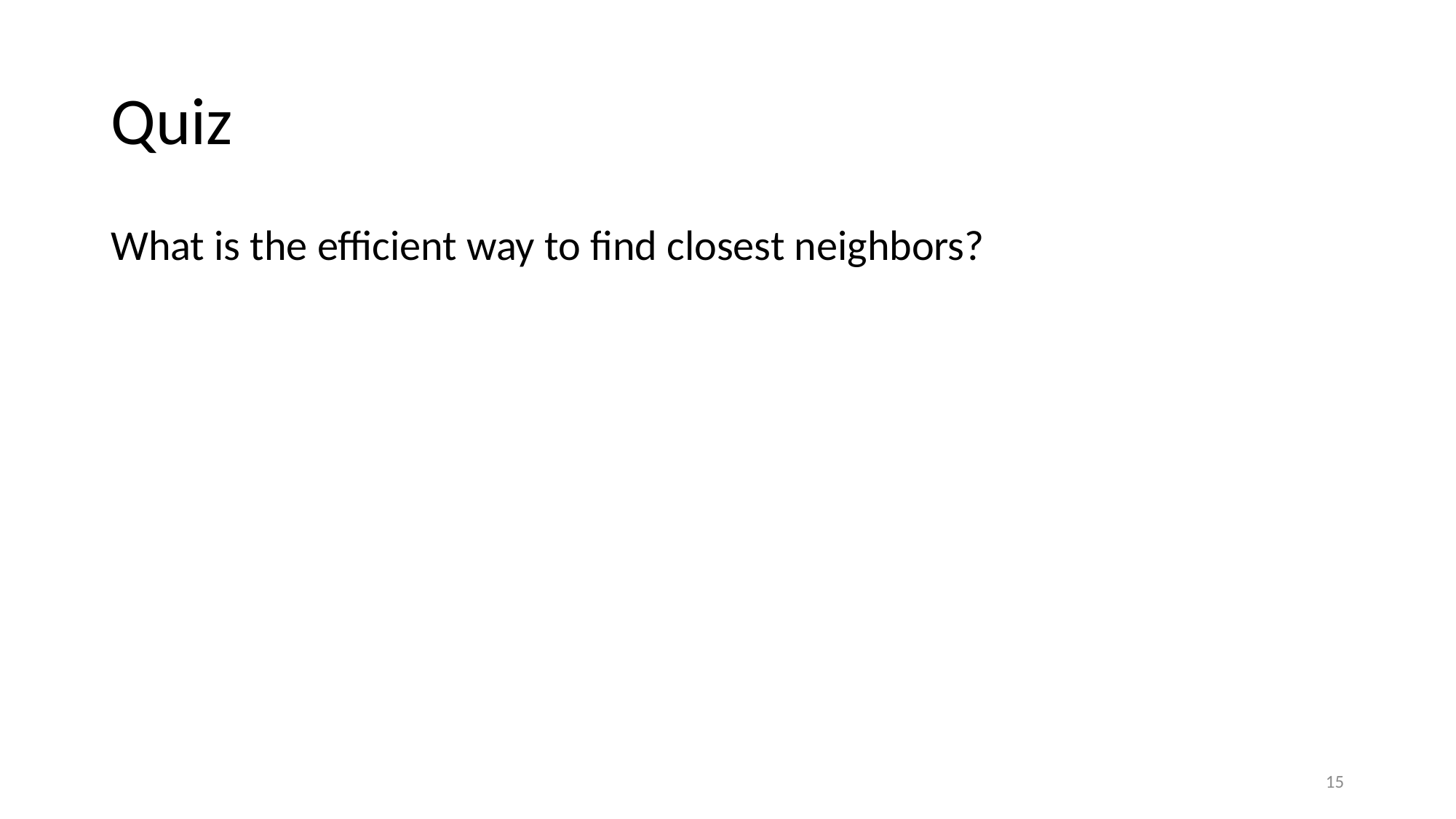

# Quiz
What is the efficient way to find closest neighbors?
15